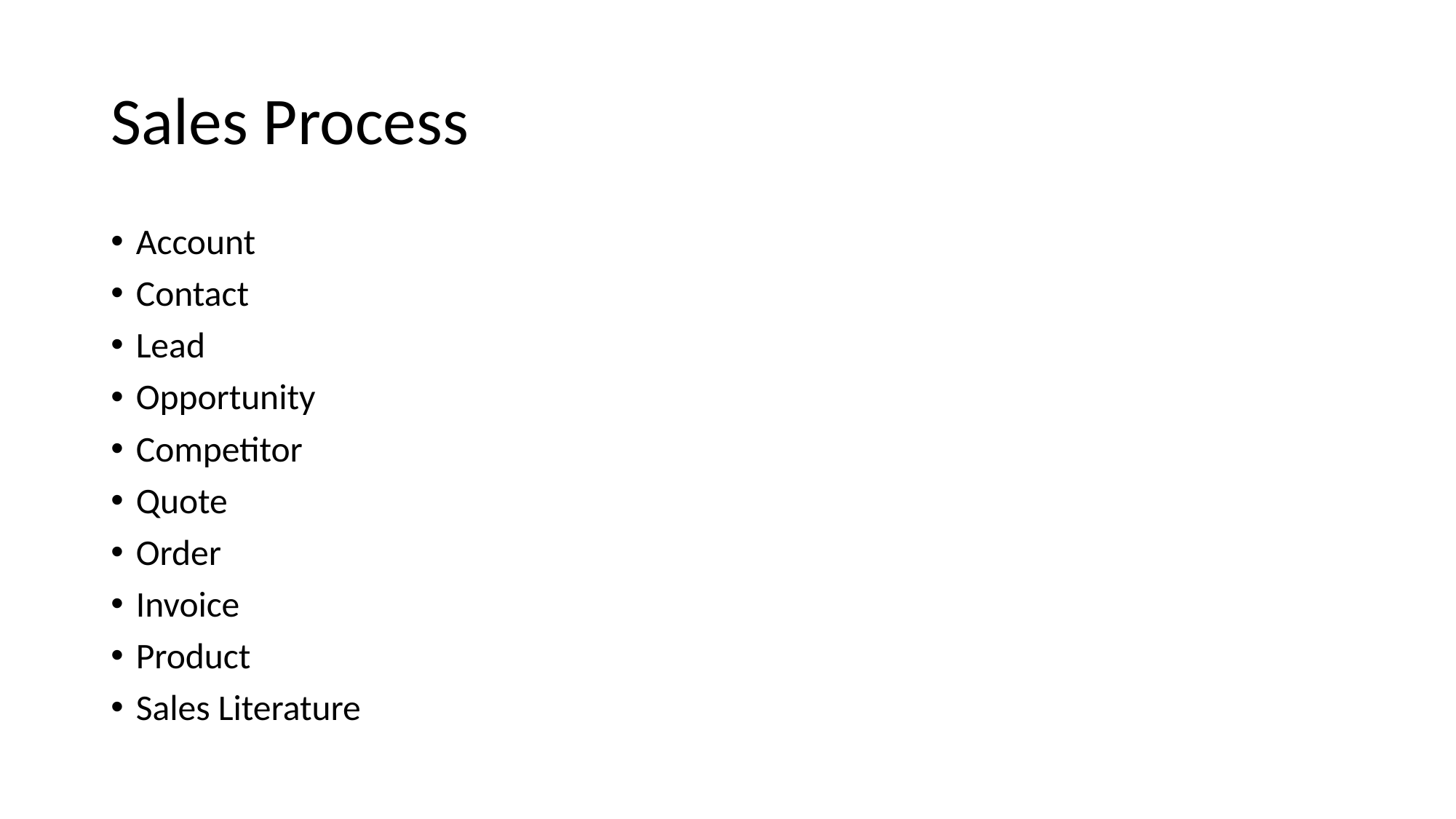

# Sales Process
Account
Contact
Lead
Opportunity
Competitor
Quote
Order
Invoice
Product
Sales Literature